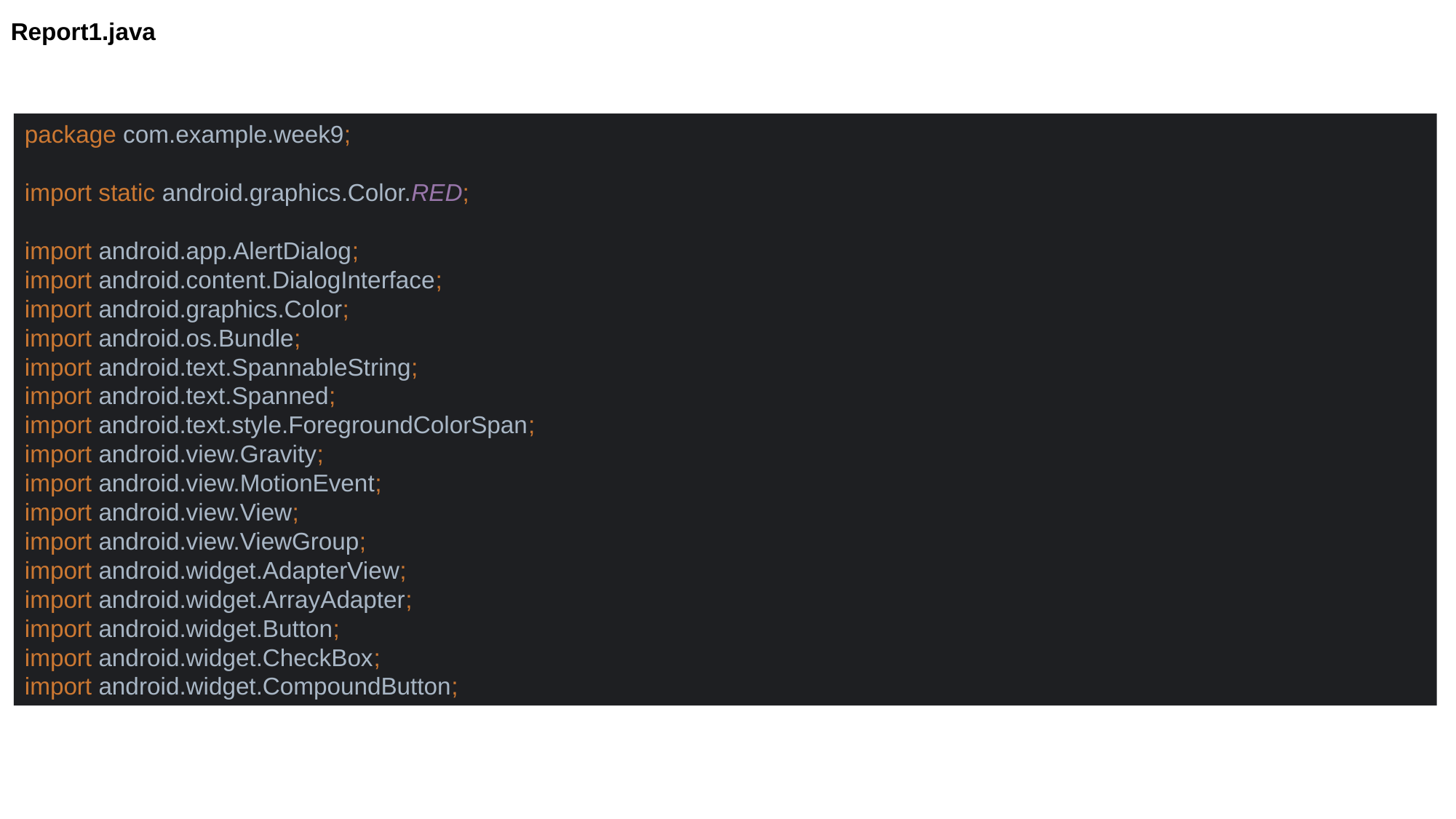

Report1.java
package com.example.week9;
import static android.graphics.Color.RED;
import android.app.AlertDialog;
import android.content.DialogInterface;
import android.graphics.Color;
import android.os.Bundle;
import android.text.SpannableString;
import android.text.Spanned;
import android.text.style.ForegroundColorSpan;
import android.view.Gravity;
import android.view.MotionEvent;
import android.view.View;
import android.view.ViewGroup;
import android.widget.AdapterView;
import android.widget.ArrayAdapter;
import android.widget.Button;
import android.widget.CheckBox;
import android.widget.CompoundButton;